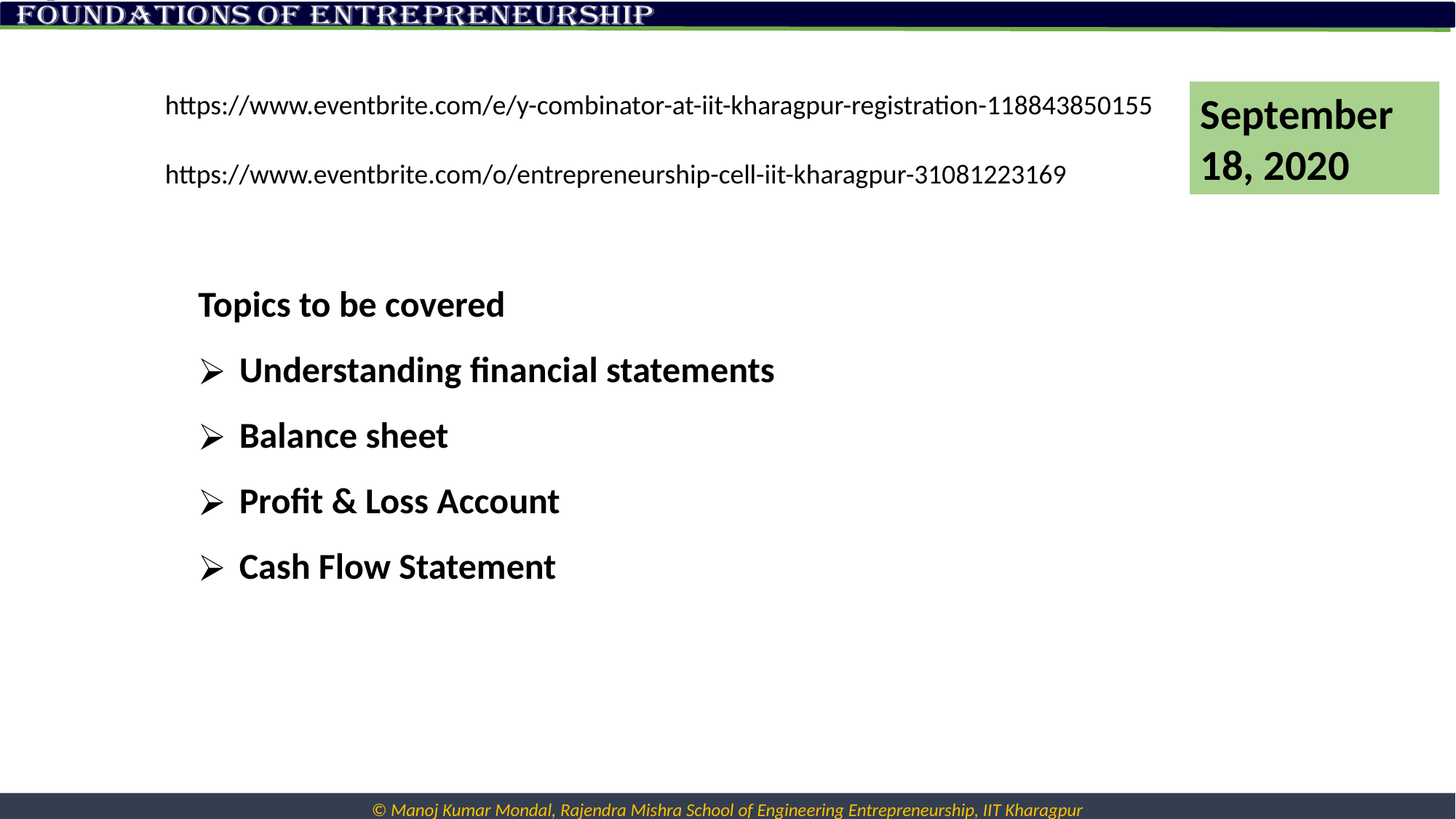

https://www.eventbrite.com/e/y-combinator-at-iit-kharagpur-registration-118843850155
September 18, 2020
https://www.eventbrite.com/o/entrepreneurship-cell-iit-kharagpur-31081223169
Topics to be covered
Understanding financial statements
Balance sheet
Profit & Loss Account
Cash Flow Statement